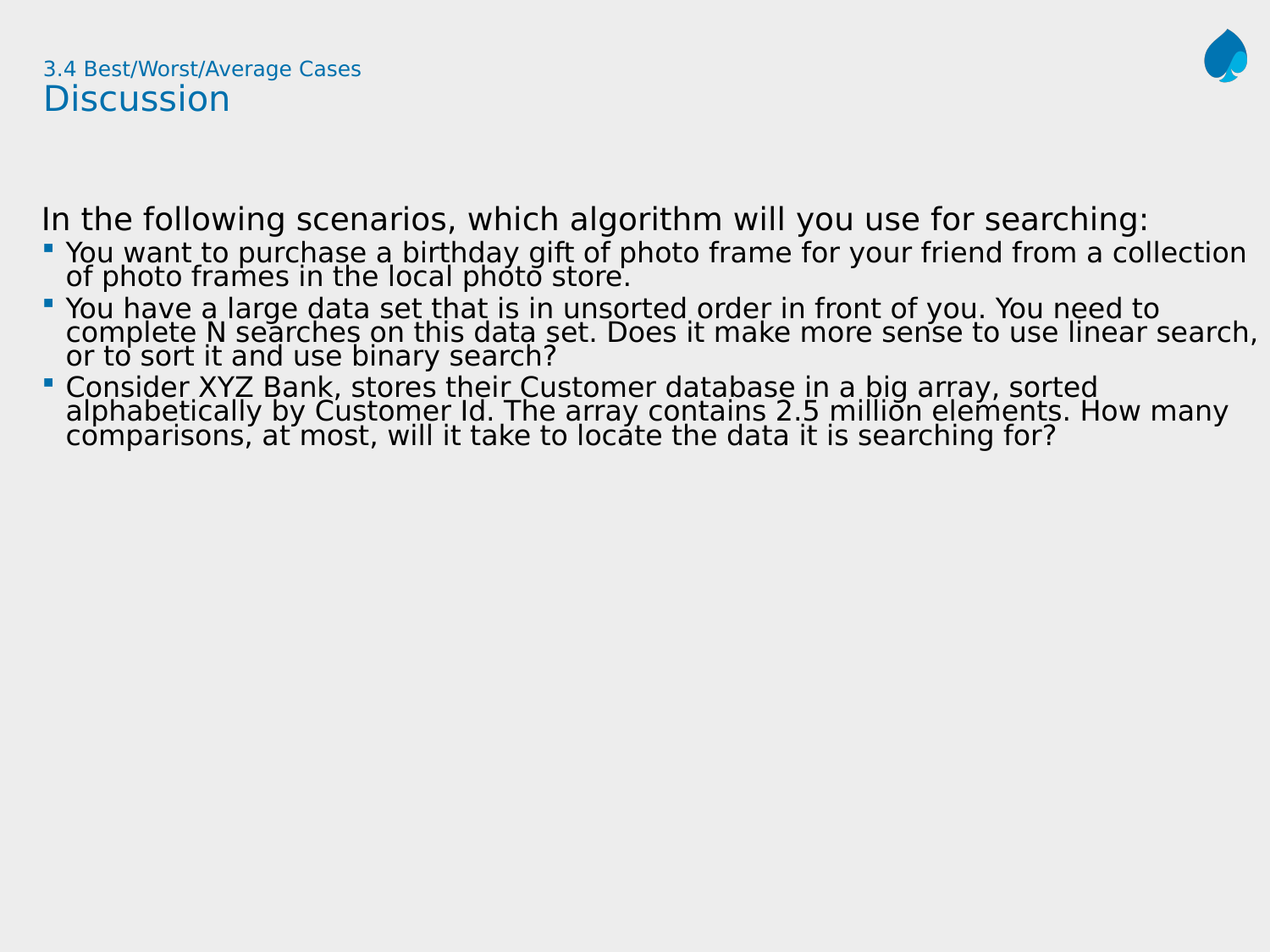

# 3.4 Best/Worst/Average Cases Discussion
In the following scenarios, which algorithm will you use for searching:
You want to purchase a birthday gift of photo frame for your friend from a collection of photo frames in the local photo store.
You have a large data set that is in unsorted order in front of you. You need to complete N searches on this data set. Does it make more sense to use linear search, or to sort it and use binary search?
Consider XYZ Bank, stores their Customer database in a big array, sorted alphabetically by Customer Id. The array contains 2.5 million elements. How many comparisons, at most, will it take to locate the data it is searching for?